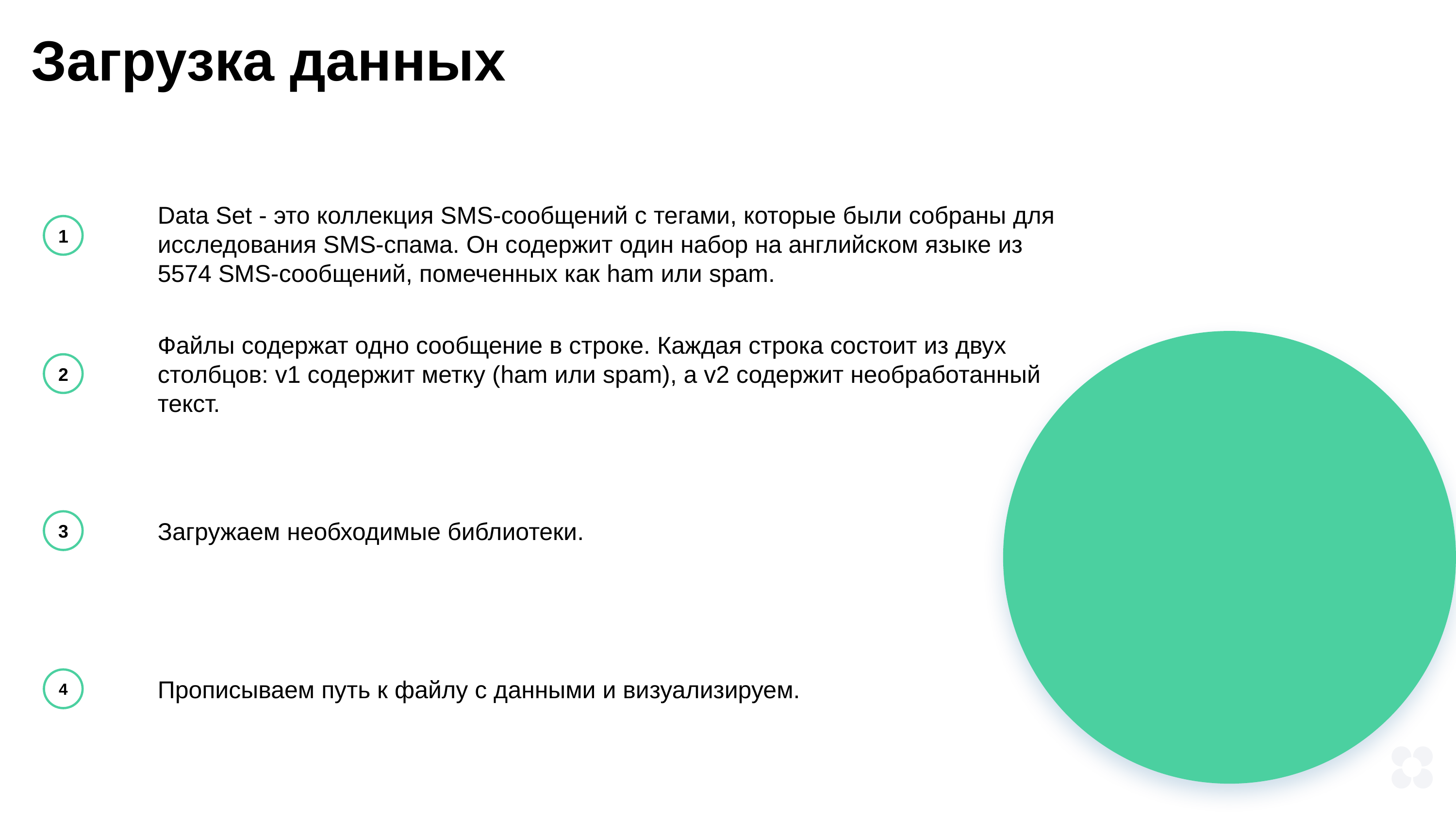

Загрузка данных
Data Set - это коллекция SMS-сообщений с тегами, которые были собраны для исследования SMS-спама. Он содержит один набор на английском языке из 5574 SMS-сообщений, помеченных как ham или spam.
1

Файлы содержат одно сообщение в строке. Каждая строка состоит из двух столбцов: v1 содержит метку (ham или spam), а v2 содержит необработанный текст.
2
Загружаем необходимые библиотеки.
3
Прописываем путь к файлу с данными и визуализируем.
4